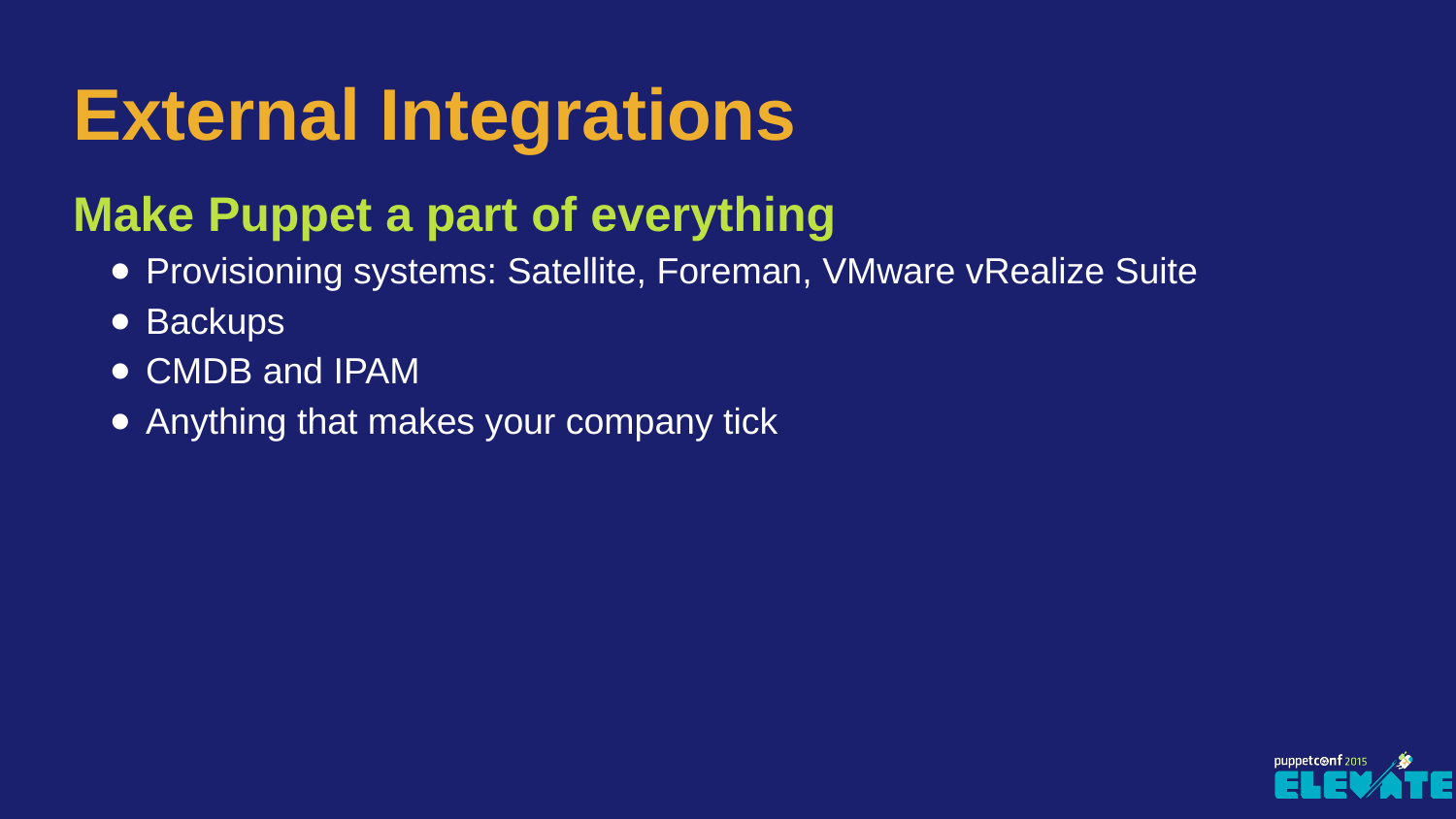

# External Integrations
Make Puppet a part of everything
Provisioning systems: Satellite, Foreman, VMware vRealize Suite
Backups
CMDB and IPAM
Anything that makes your company tick